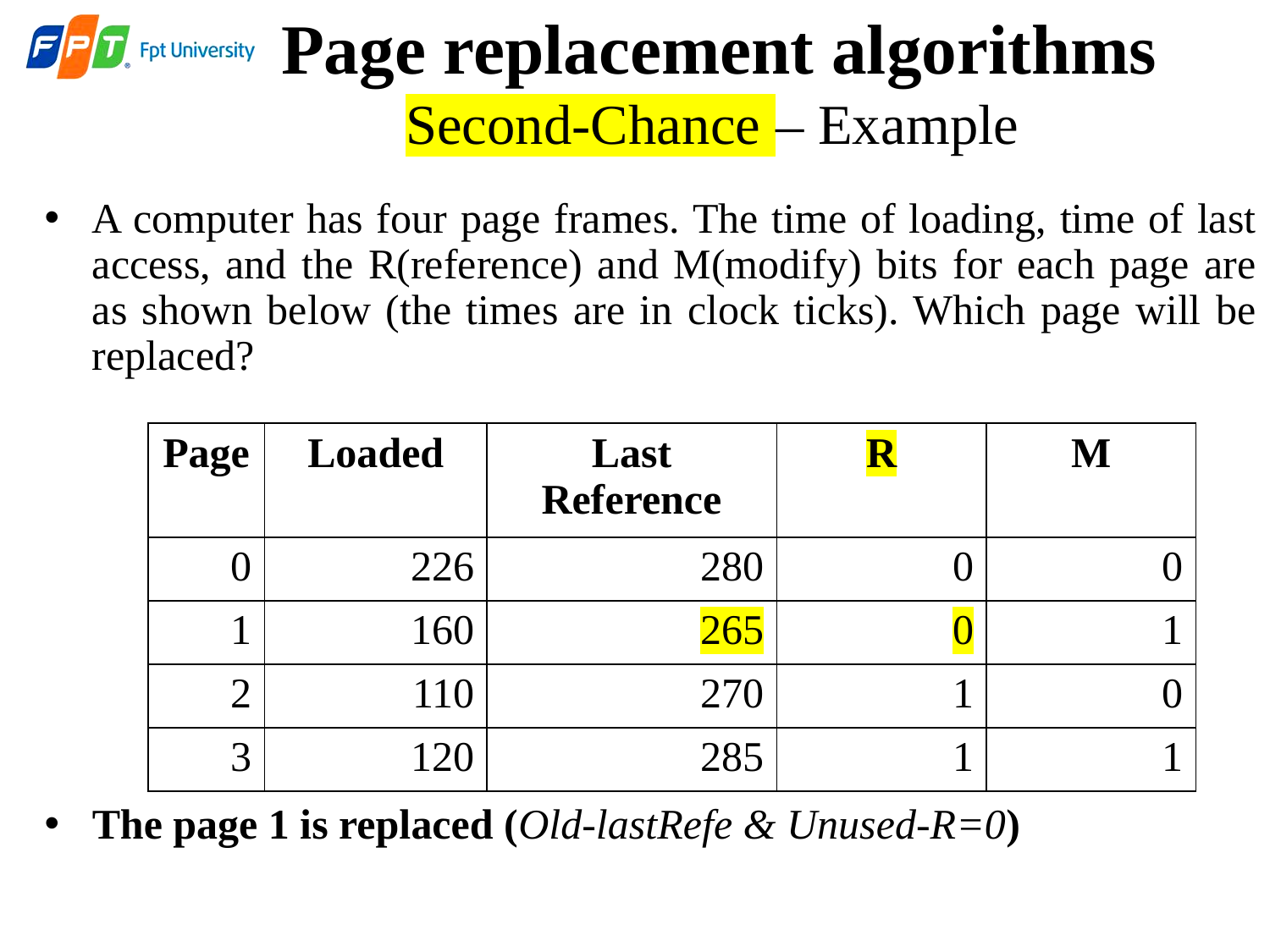

Page replacement algorithms
Second-Chance – Example
A computer has four page frames. The time of loading, time of last access, and the R(reference) and M(modify) bits for each page are as shown below (the times are in clock ticks). Which page will be replaced?

The page 1 is replaced (Old-lastRefe & Unused-R=0)
| Page | Loaded | Last Reference | R | M |
| --- | --- | --- | --- | --- |
| 0 | 226 | 280 | 0 | 0 |
| 1 | 160 | 265 | 0 | 1 |
| 2 | 110 | 270 | 1 | 0 |
| 3 | 120 | 285 | 1 | 1 |